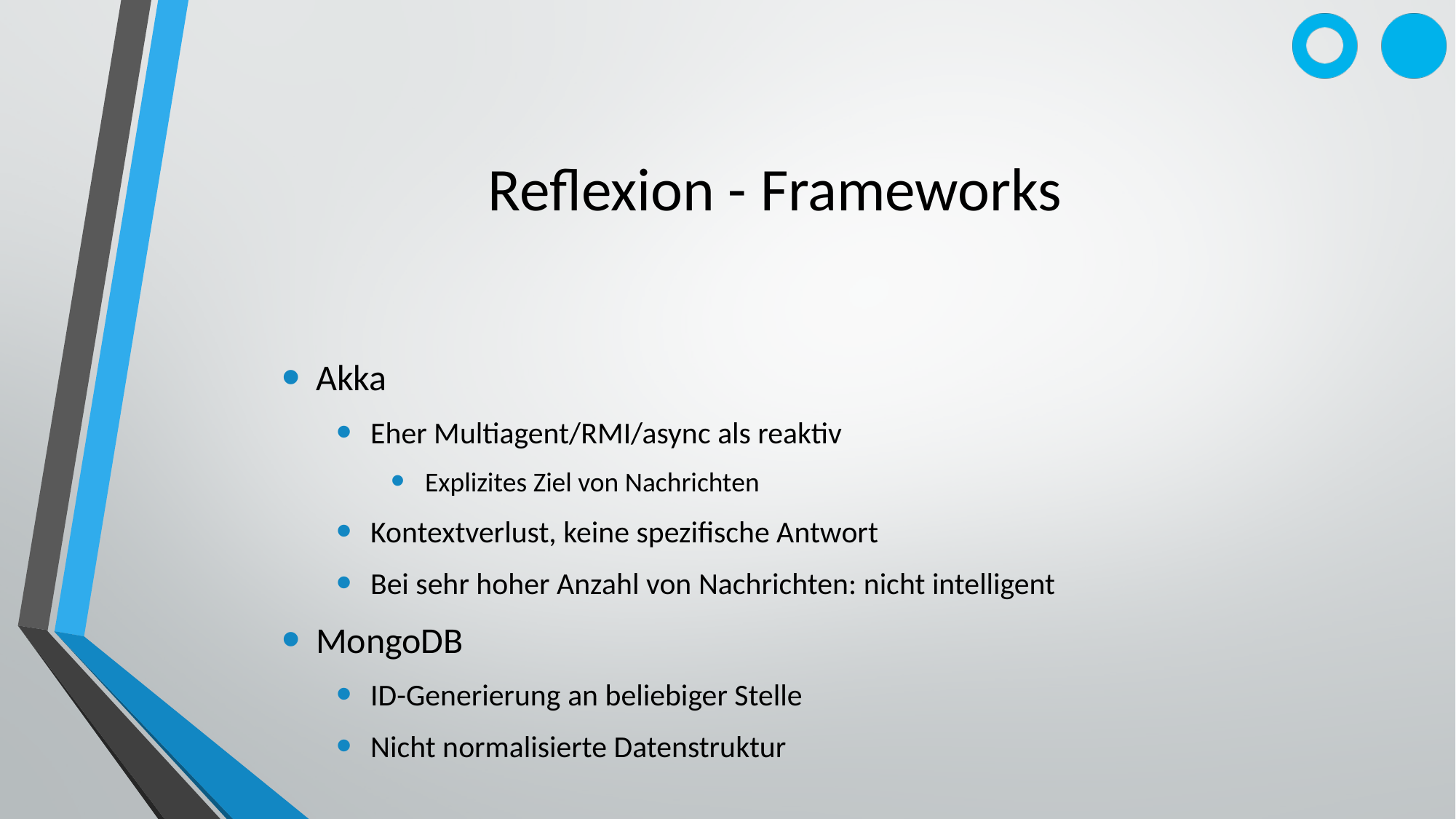

# Reflexion - Frameworks
Akka
Eher Multiagent/RMI/async als reaktiv
Explizites Ziel von Nachrichten
Kontextverlust, keine spezifische Antwort
Bei sehr hoher Anzahl von Nachrichten: nicht intelligent
MongoDB
ID-Generierung an beliebiger Stelle
Nicht normalisierte Datenstruktur